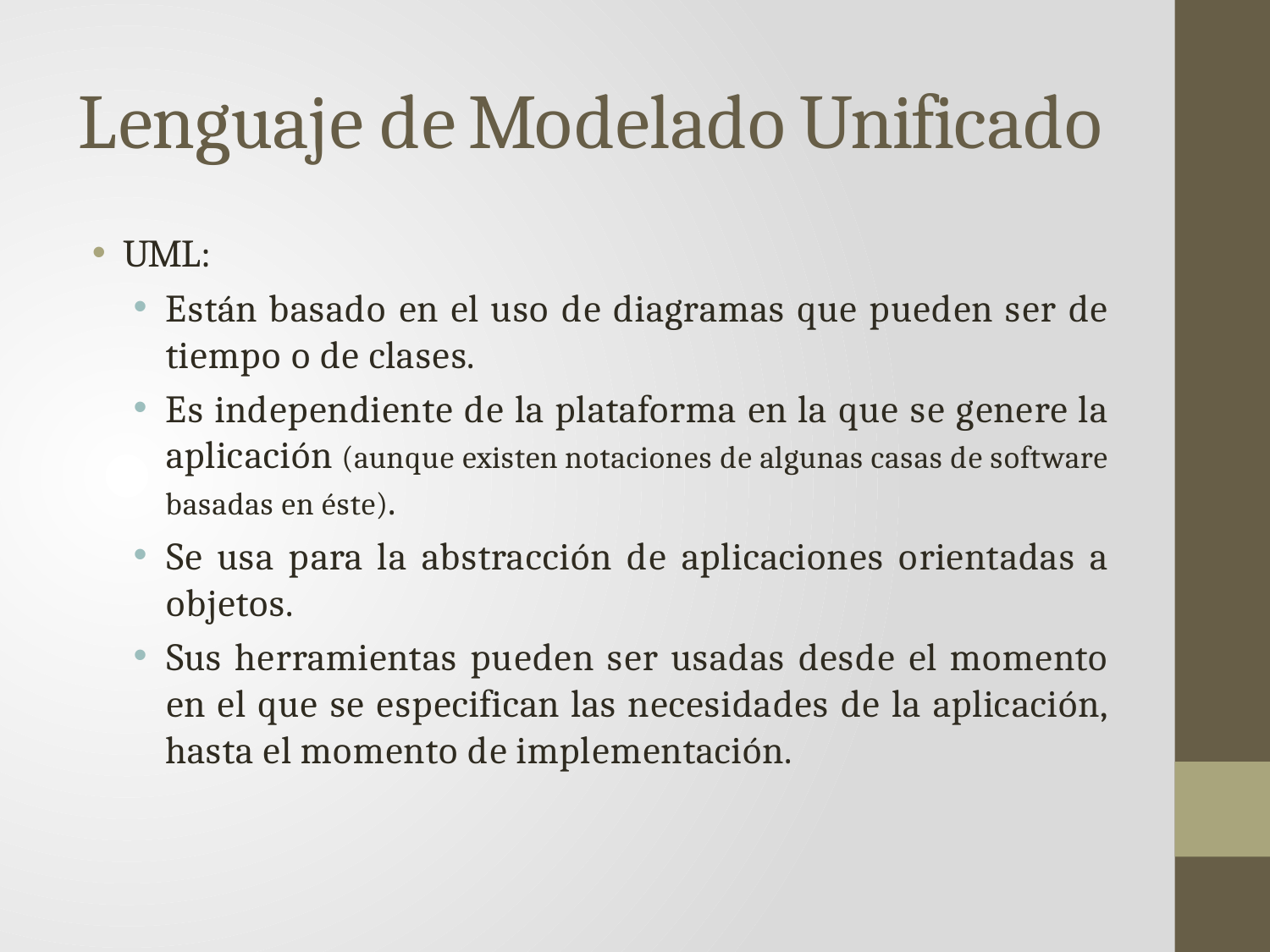

# Lenguaje de Modelado Unificado
UML:
Están basado en el uso de diagramas que pueden ser de tiempo o de clases.
Es independiente de la plataforma en la que se genere la aplicación (aunque existen notaciones de algunas casas de software basadas en éste).
Se usa para la abstracción de aplicaciones orientadas a objetos.
Sus herramientas pueden ser usadas desde el momento en el que se especifican las necesidades de la aplicación, hasta el momento de implementación.